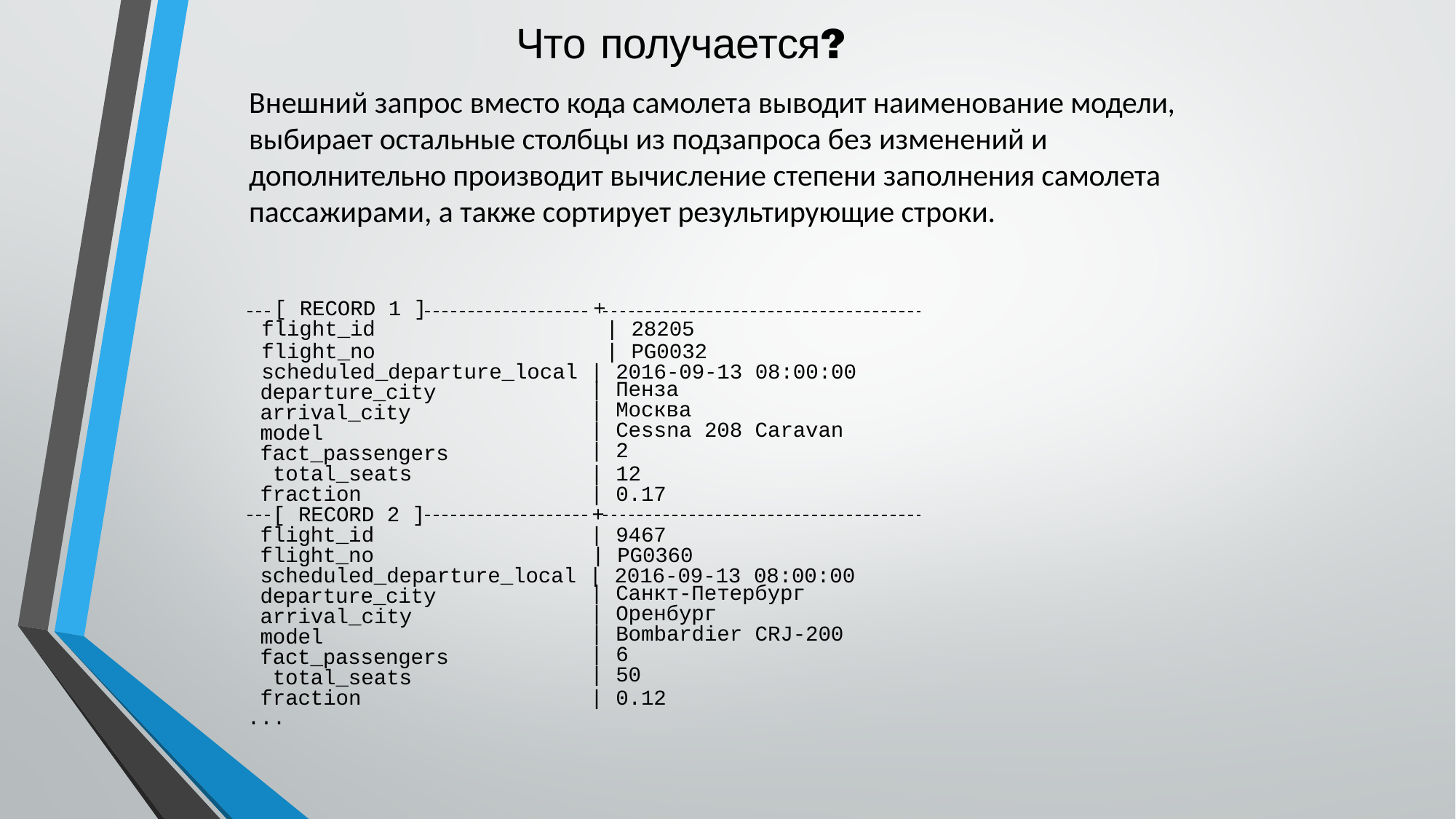

# Что получается?
Внешний запрос вместо кода самолета выводит наименование модели,  выбирает остальные столбцы из подзапроса без изменений и
дополнительно производит вычисление степени заполнения самолета  пассажирами, а также сортирует результирующие строки.

  [ RECORD 1 ]	+
flight_id	| 28205
flight_no	| PG0032  scheduled_departure_local | 2016-09-13 08:00:00

departure_city  arrival_city  model  fact_passengers  total_seats
| Пенза
| Москва
| Cessna 208 Caravan
| 2
| 12
fraction
| 0.17
  [ RECORD 2 ]	+

flight_id
| 9467
flight_no	| PG0360  scheduled_departure_local | 2016-09-13 08:00:00
| Санкт-Петербург
| Оренбург
| Bombardier CRJ-200
| 6
| 50
| 0.12
departure_city  arrival_city  model  fact_passengers  total_seats  fraction
...